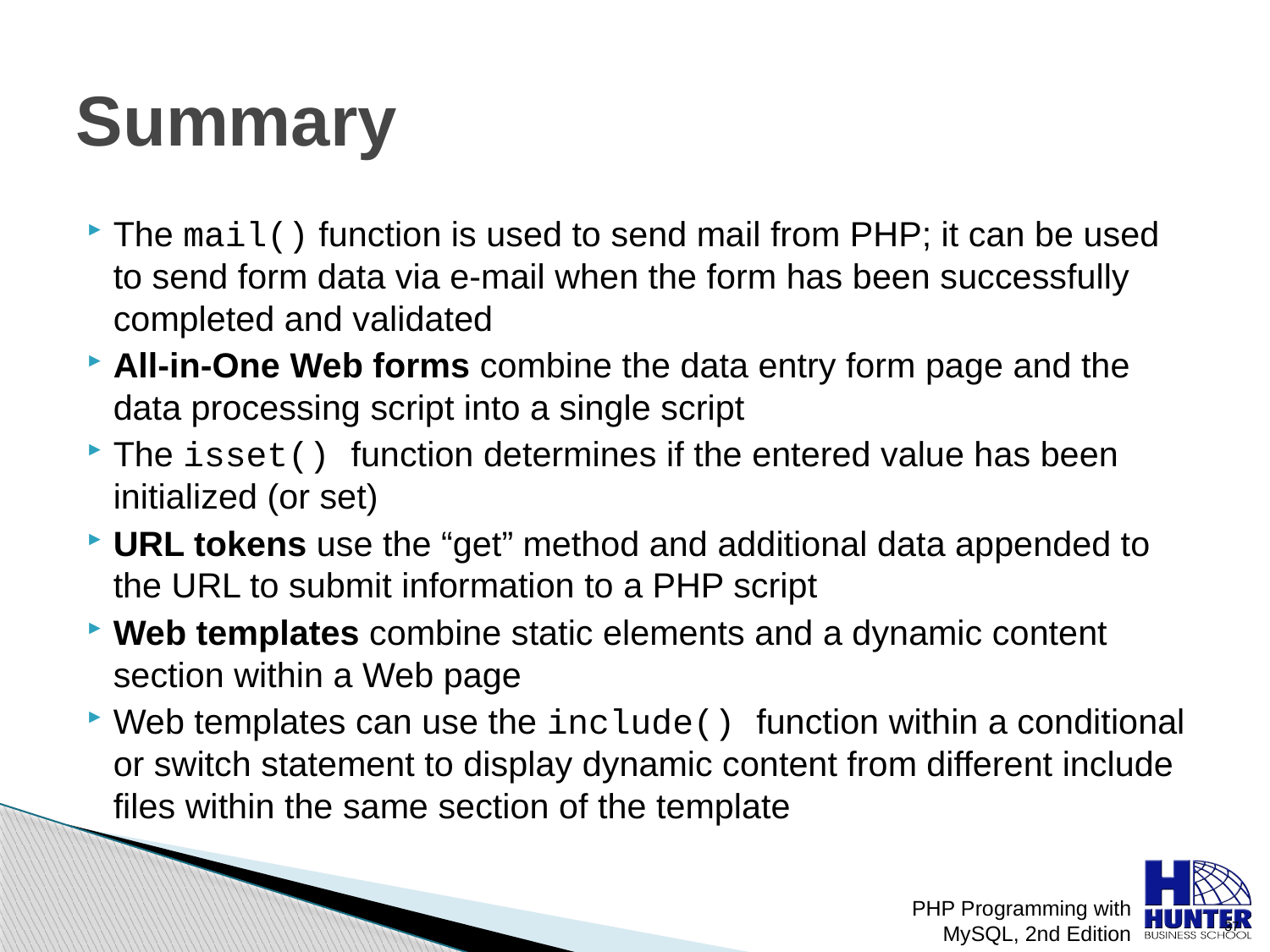

# Summary
The mail() function is used to send mail from PHP; it can be used to send form data via e-mail when the form has been successfully completed and validated
All-in-One Web forms combine the data entry form page and the data processing script into a single script
The isset() function determines if the entered value has been initialized (or set)
URL tokens use the “get” method and additional data appended to the URL to submit information to a PHP script
Web templates combine static elements and a dynamic content section within a Web page
Web templates can use the include() function within a conditional or switch statement to display dynamic content from different include files within the same section of the template

PHP Programming with MySQL, 2nd Edition
 37